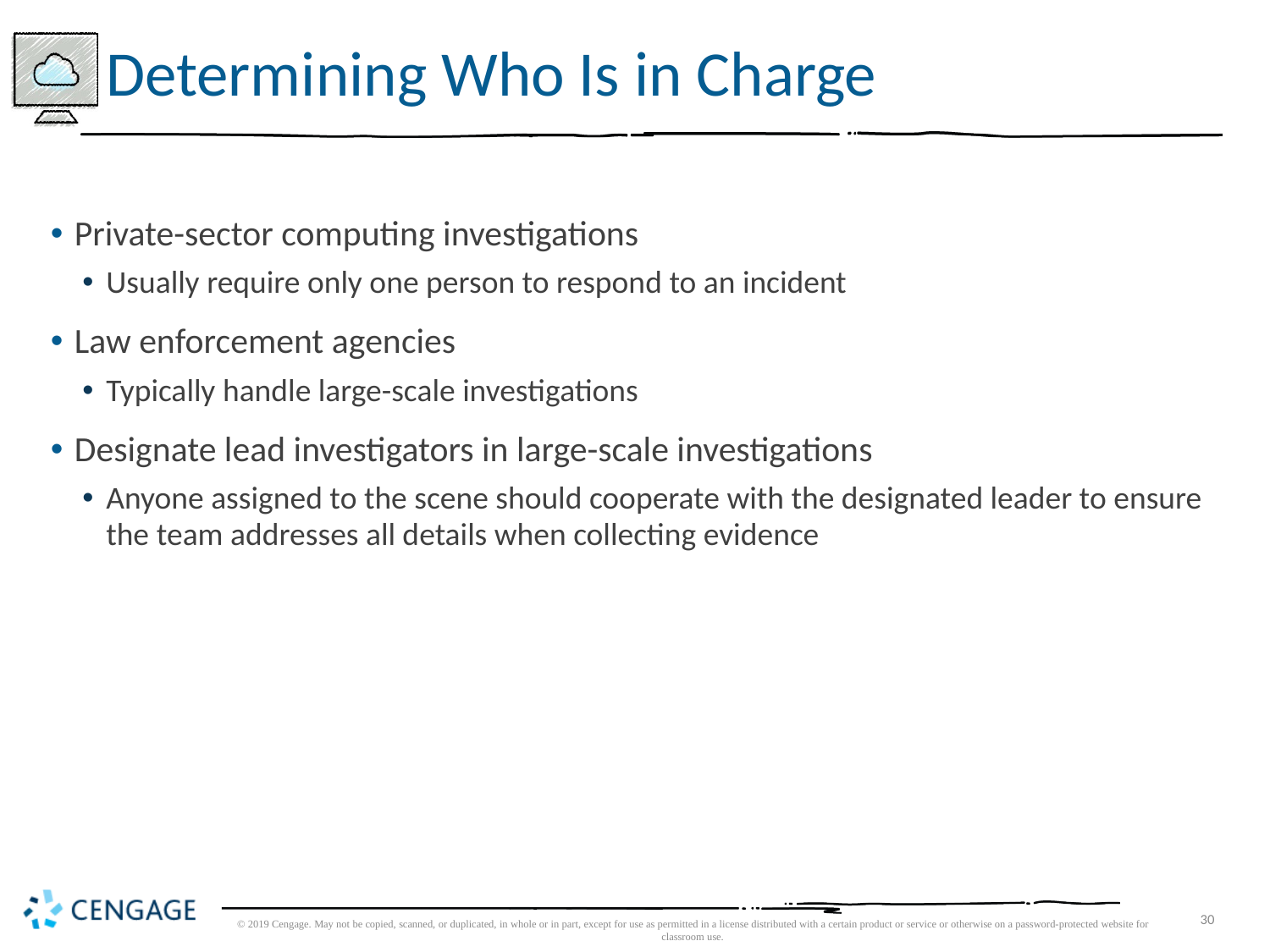

# Determining Who Is in Charge
Private-sector computing investigations
Usually require only one person to respond to an incident
Law enforcement agencies
Typically handle large-scale investigations
Designate lead investigators in large-scale investigations
Anyone assigned to the scene should cooperate with the designated leader to ensure the team addresses all details when collecting evidence
© 2019 Cengage. May not be copied, scanned, or duplicated, in whole or in part, except for use as permitted in a license distributed with a certain product or service or otherwise on a password-protected website for classroom use.